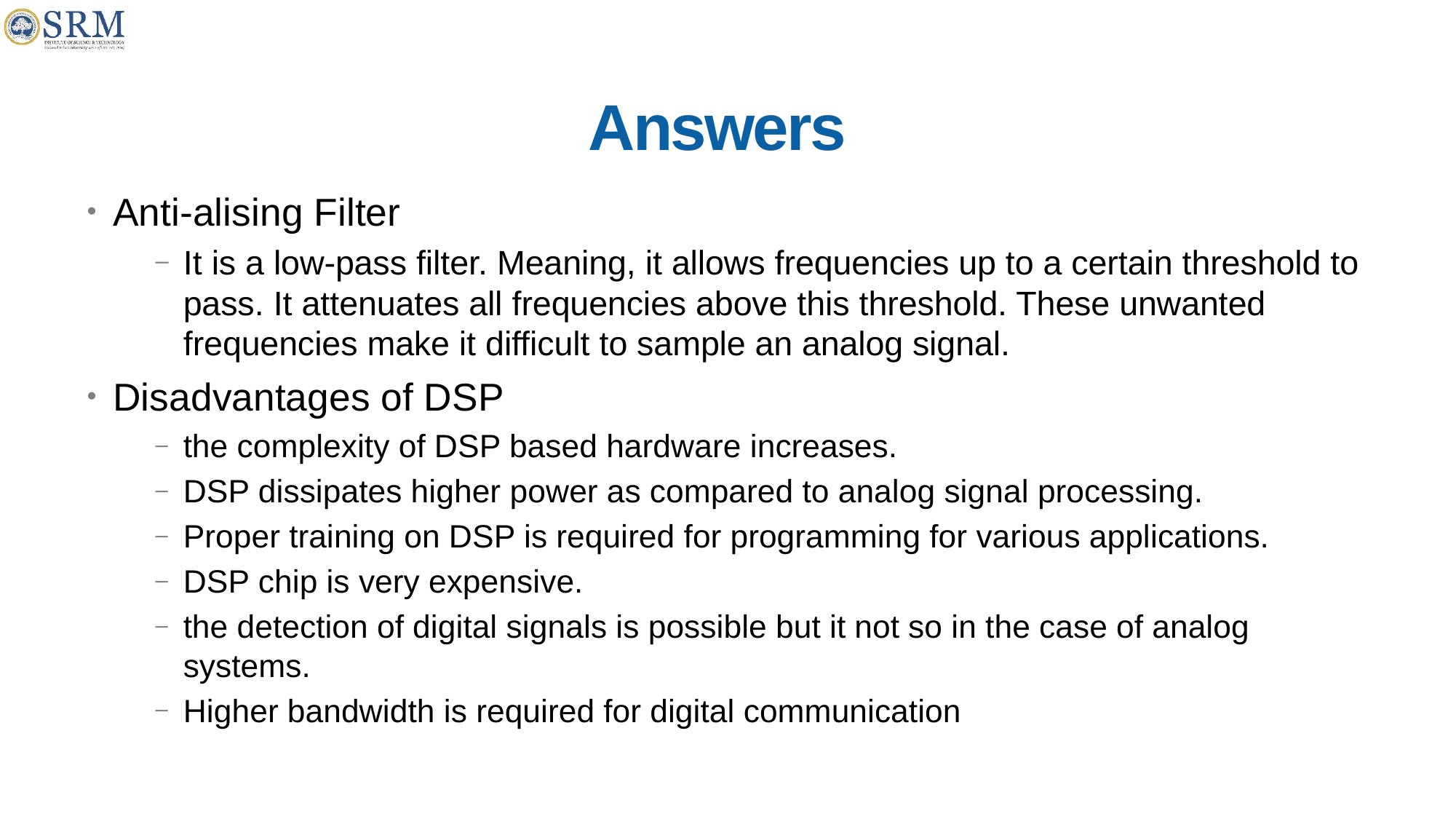

# Answers
Anti-alising Filter
It is a low-pass filter. Meaning, it allows frequencies up to a certain threshold to pass. It attenuates all frequencies above this threshold. These unwanted frequencies make it difficult to sample an analog signal.
Disadvantages of DSP
the complexity of DSP based hardware increases.
DSP dissipates higher power as compared to analog signal processing.
Proper training on DSP is required for programming for various applications.
DSP chip is very expensive.
the detection of digital signals is possible but it not so in the case of analog systems.
Higher bandwidth is required for digital communication